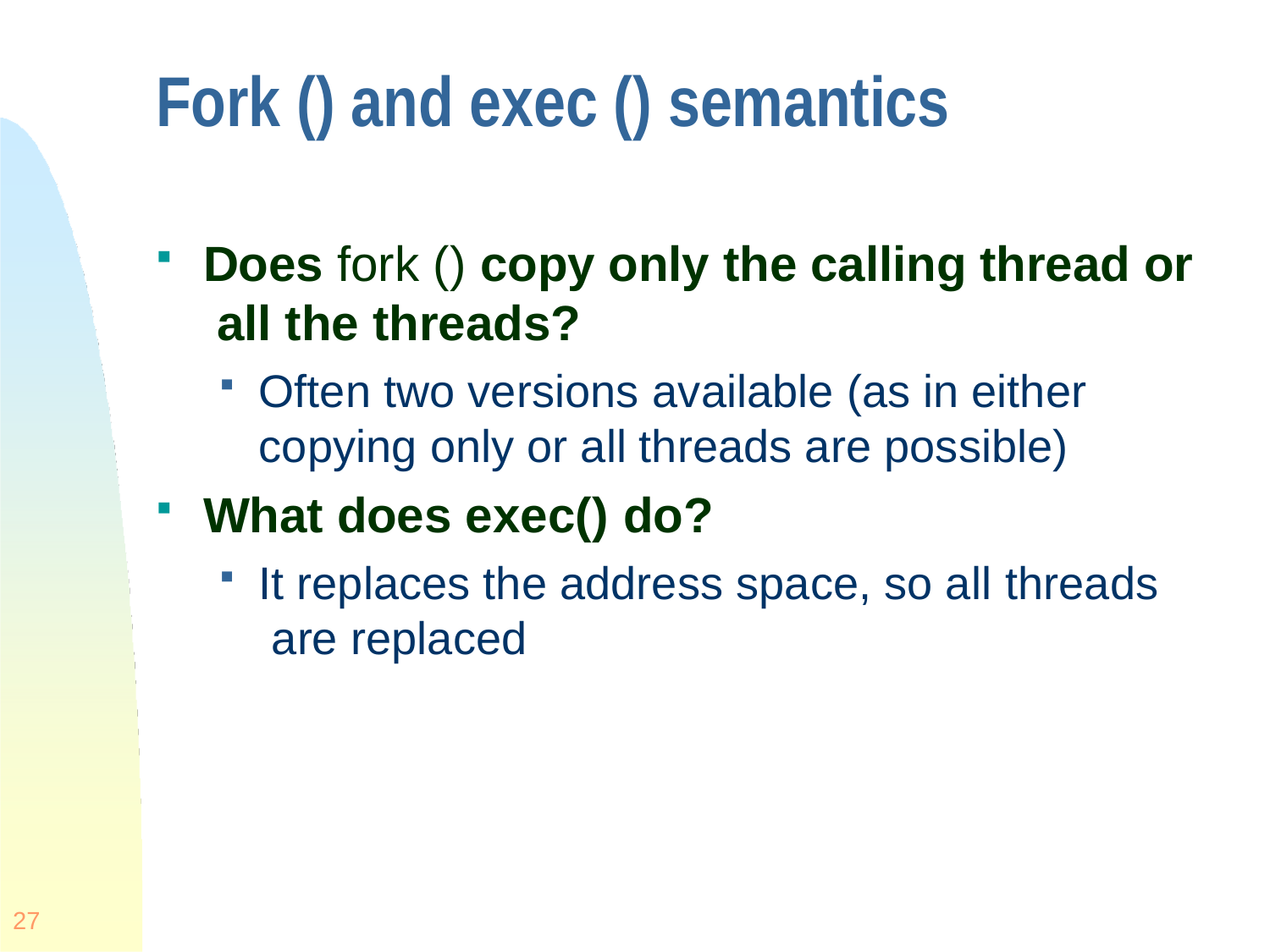

# Fork () and exec () semantics
Does fork () copy only the calling thread or  all the threads?
Often two versions available (as in either copying only or all threads are possible)
What does exec() do?
It replaces the address space, so all threads  are replaced
27